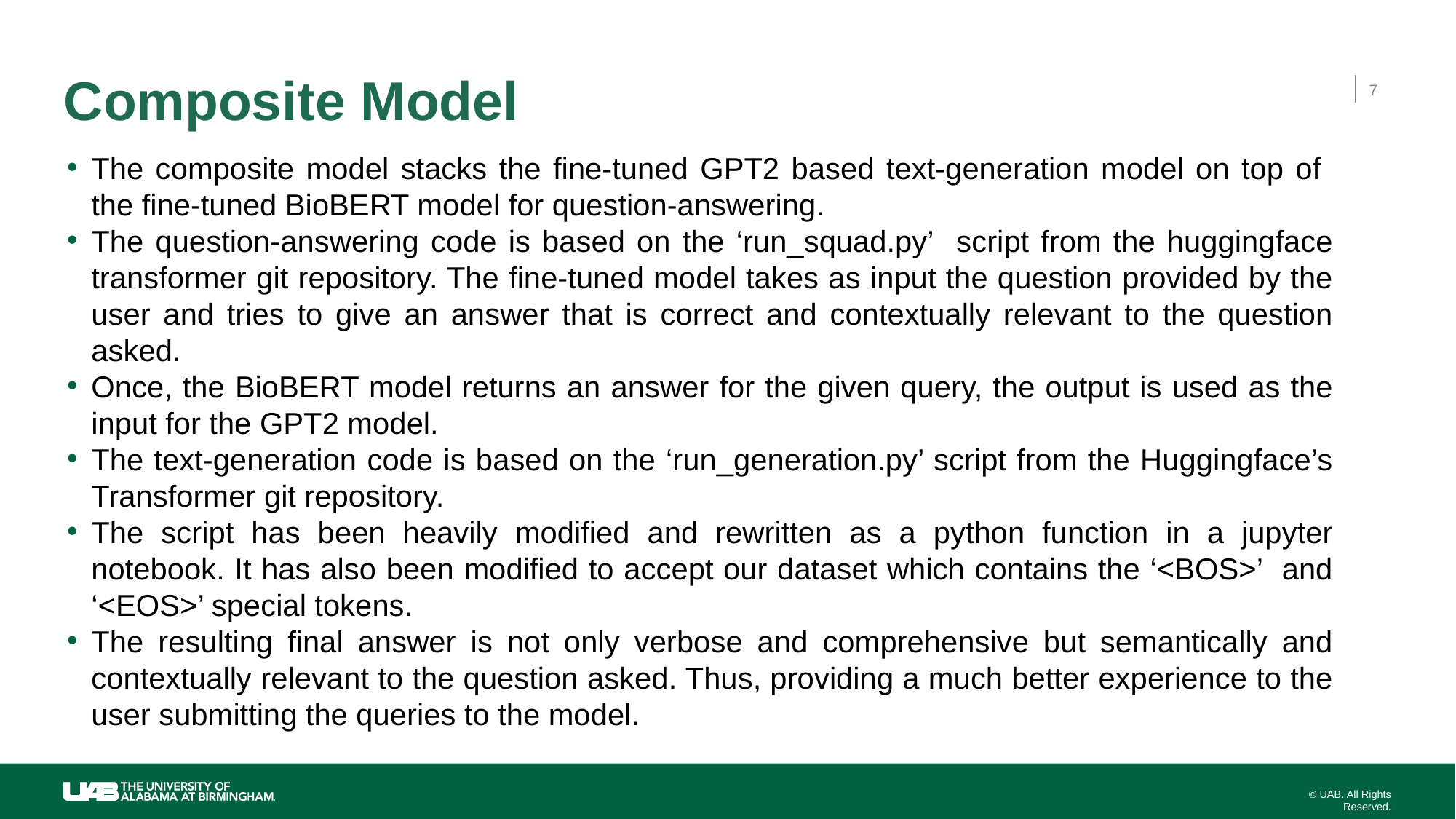

# Composite Model
7
The composite model stacks the fine-tuned GPT2 based text-generation model on top of  the fine-tuned BioBERT model for question-answering.
The question-answering code is based on the ‘run_squad.py’  script from the huggingface transformer git repository. The fine-tuned model takes as input the question provided by the user and tries to give an answer that is correct and contextually relevant to the question asked.
Once, the BioBERT model returns an answer for the given query, the output is used as the input for the GPT2 model.
The text-generation code is based on the ‘run_generation.py’ script from the Huggingface’s Transformer git repository.
The script has been heavily modified and rewritten as a python function in a jupyter notebook. It has also been modified to accept our dataset which contains the ‘<BOS>’  and ‘<EOS>’ special tokens.
The resulting final answer is not only verbose and comprehensive but semantically and contextually relevant to the question asked. Thus, providing a much better experience to the user submitting the queries to the model.